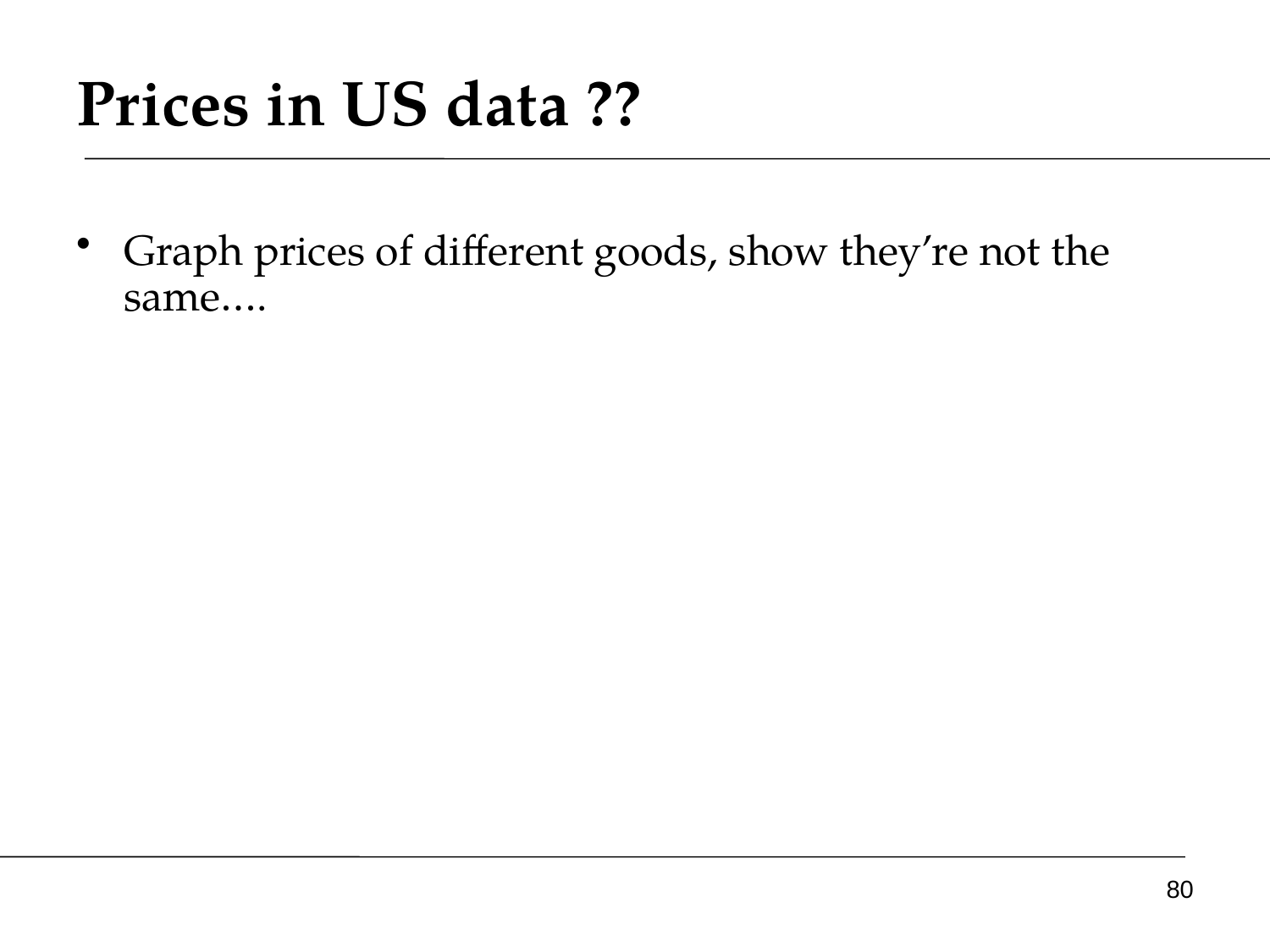

# Prices in US data ??
Graph prices of different goods, show they’re not the same….
80